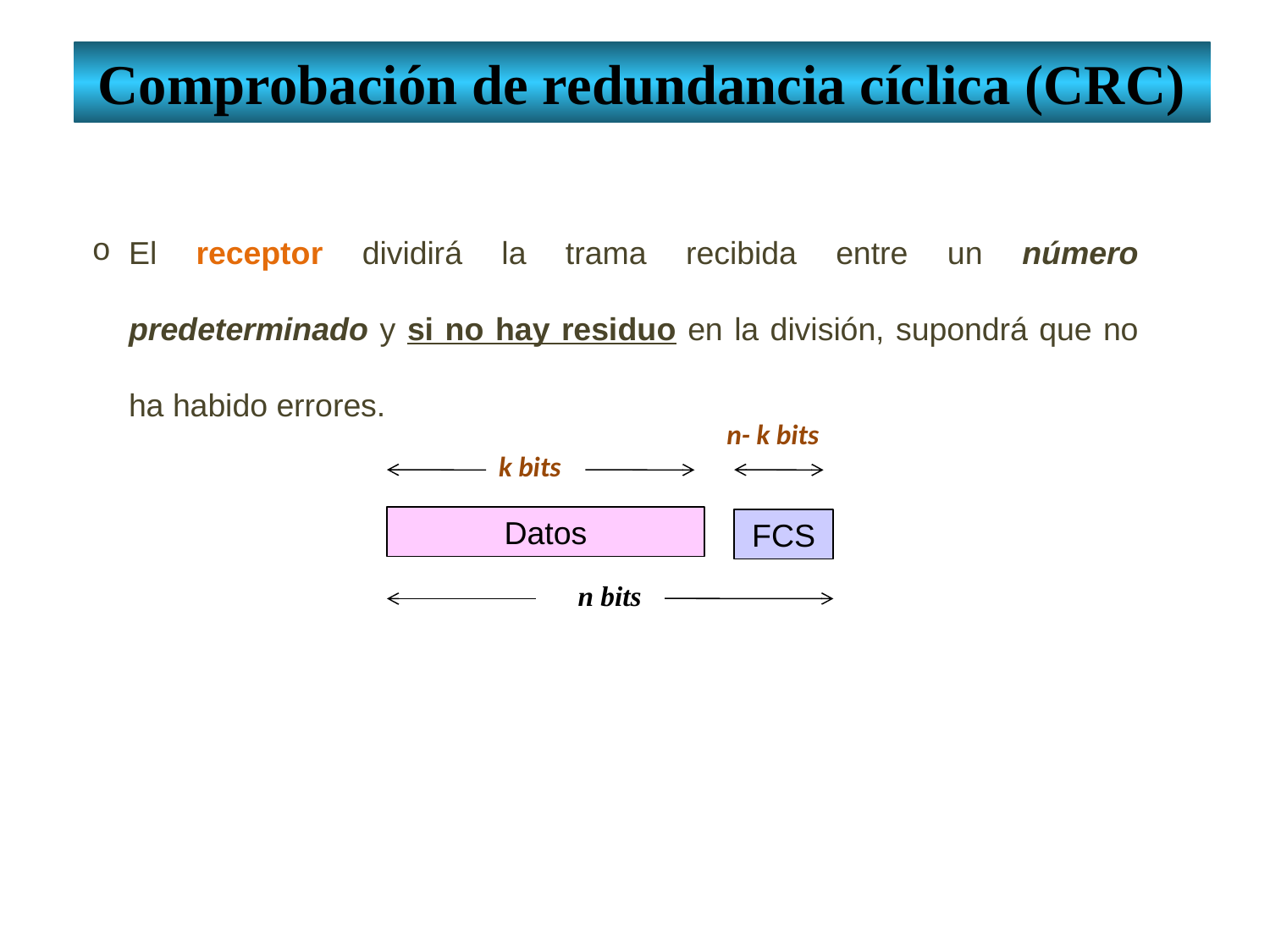

Comprobación de redundancia cíclica (CRC)
El receptor dividirá la trama recibida entre un número predeterminado y si no hay residuo en la división, supondrá que no ha habido errores.
n- k bits
k bits
Datos
FCS
n bits